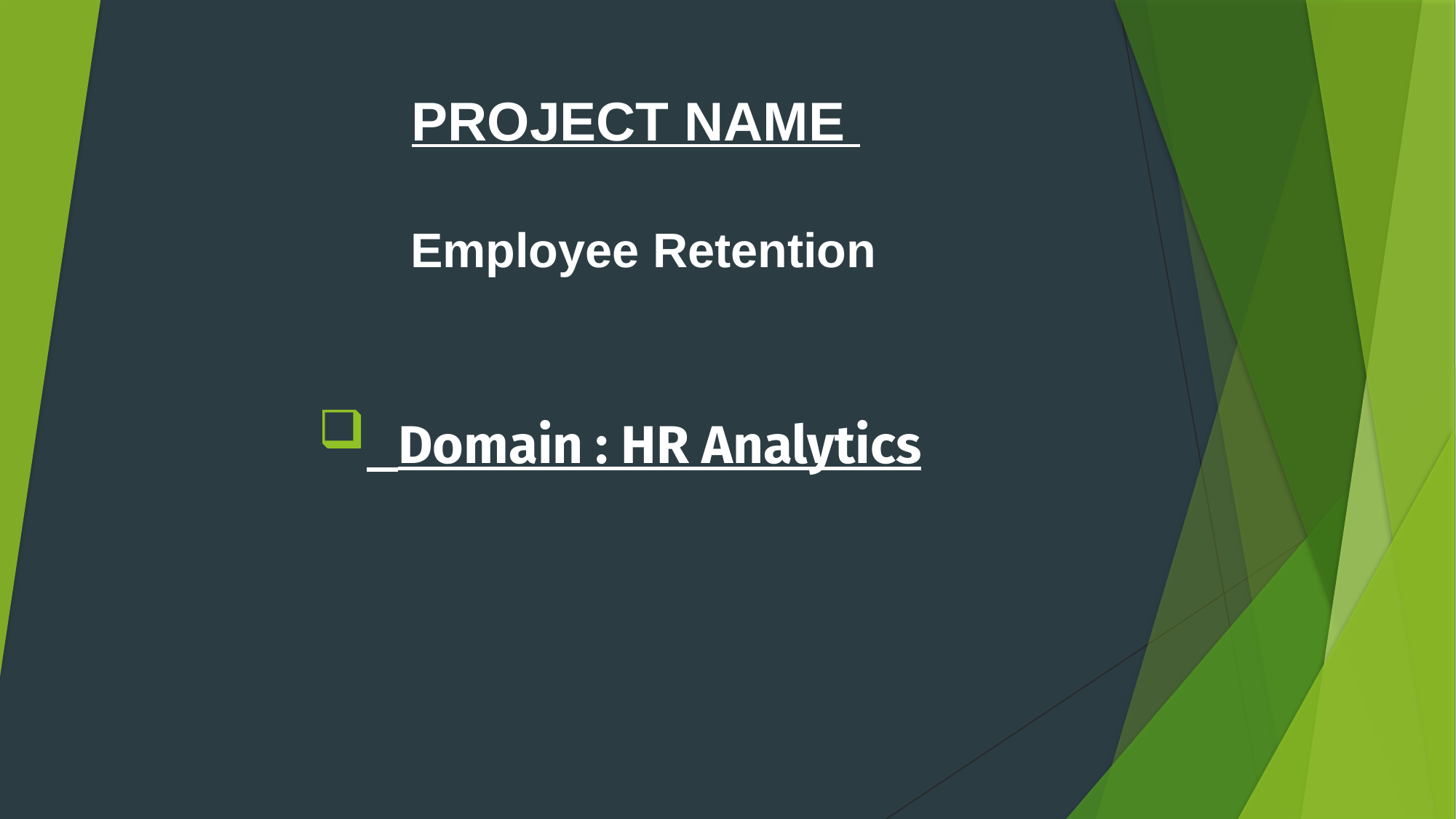

PROJECT NAME
 Employee Retention
  Domain : HR Analytics